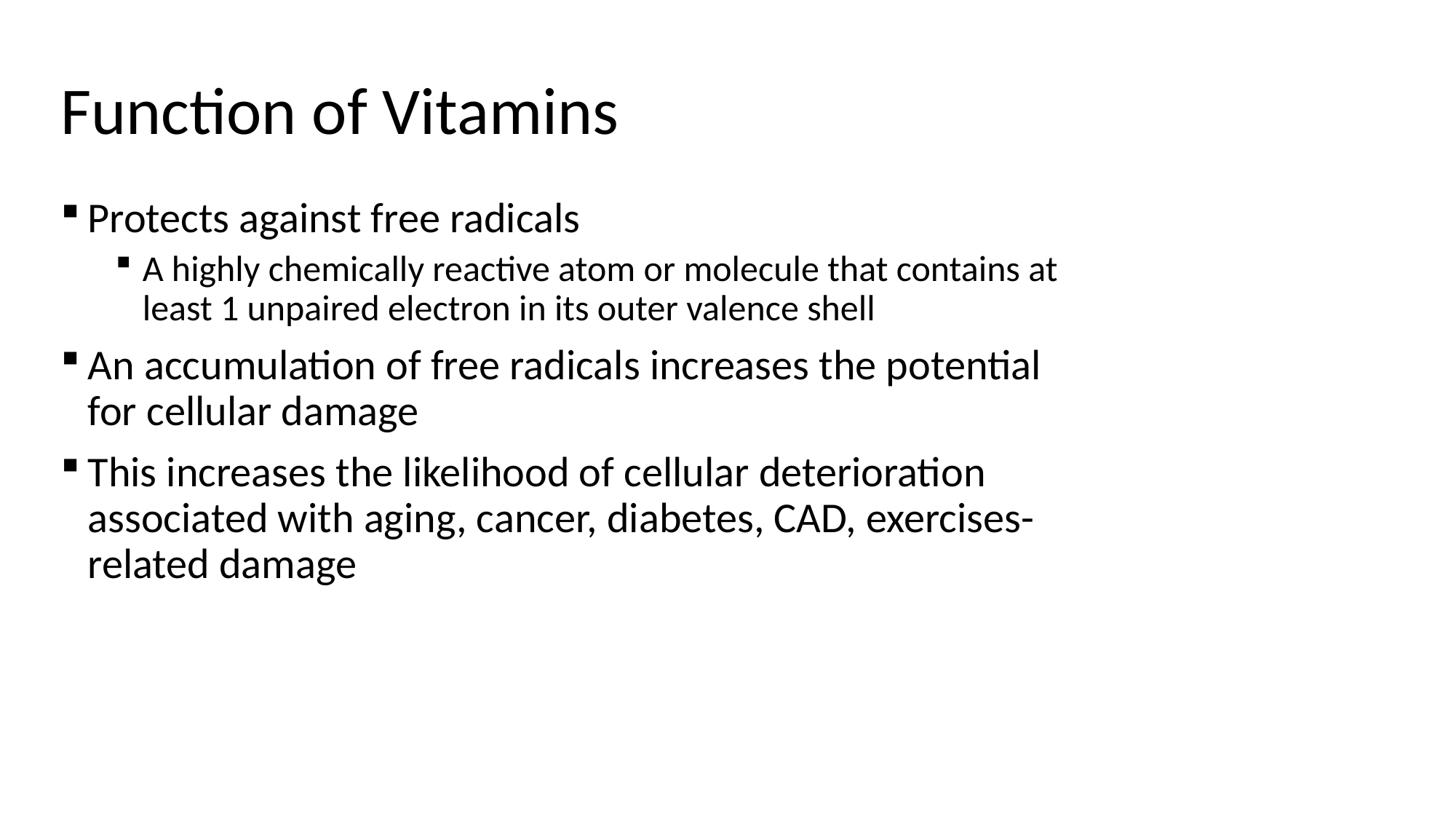

# Function of Vitamins
Protects against free radicals
A highly chemically reactive atom or molecule that contains at least 1 unpaired electron in its outer valence shell
An accumulation of free radicals increases the potential for cellular damage
This increases the likelihood of cellular deterioration associated with aging, cancer, diabetes, CAD, exercises-related damage